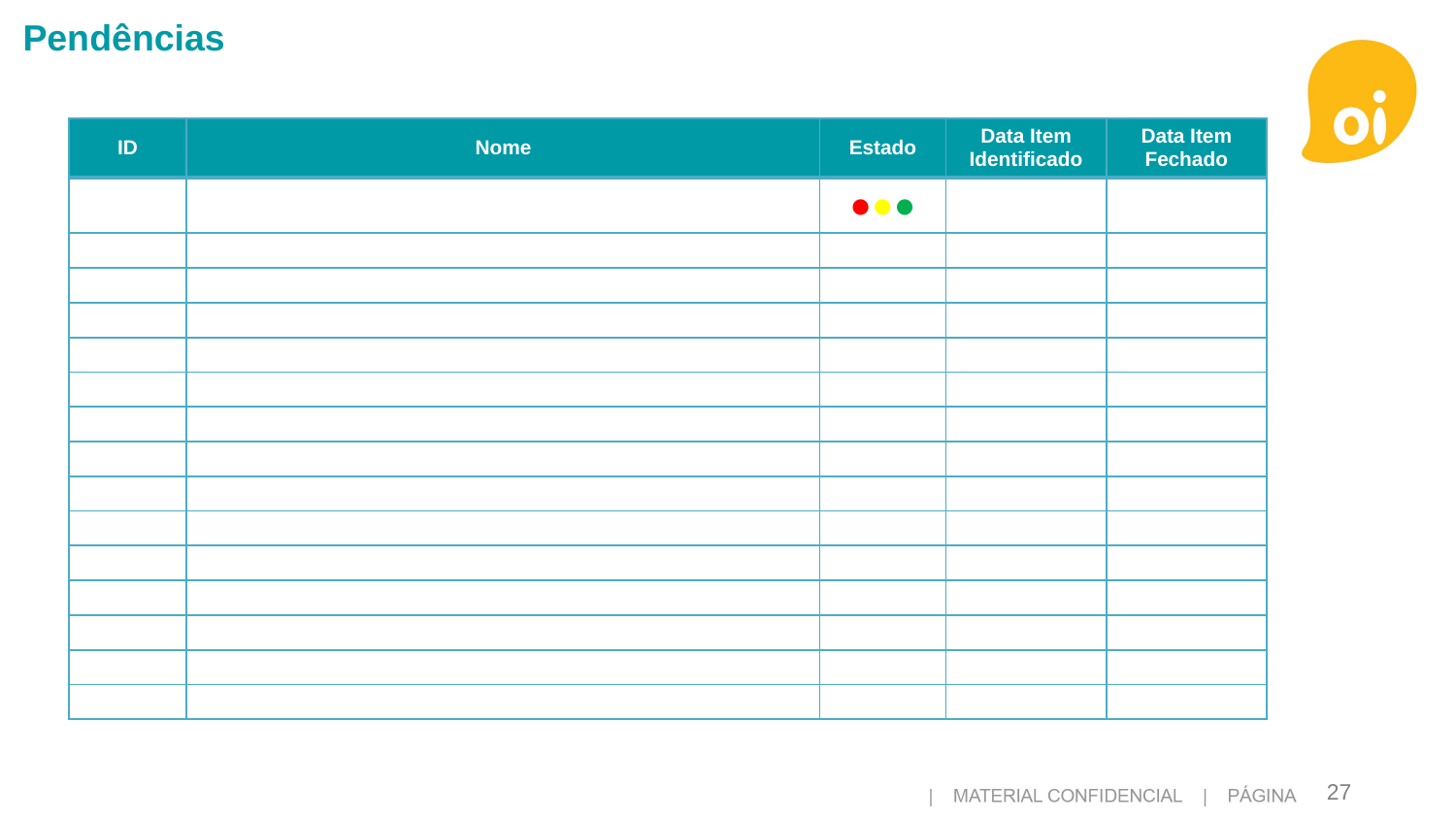

Pendências
| ID | Nome | Estado | Data Item Identificado | Data Item Fechado |
| --- | --- | --- | --- | --- |
|  |  | ●●● |  |  |
|  |  |  |  |  |
|  |  |  |  |  |
|  |  |  |  |  |
|  |  |  |  |  |
|  |  |  |  |  |
|  |  |  |  |  |
|  |  |  |  |  |
|  |  |  |  |  |
|  |  |  |  |  |
|  |  |  |  |  |
|  |  |  |  |  |
|  |  |  |  |  |
|  |  |  |  |  |
|  |  |  |  |  |
27